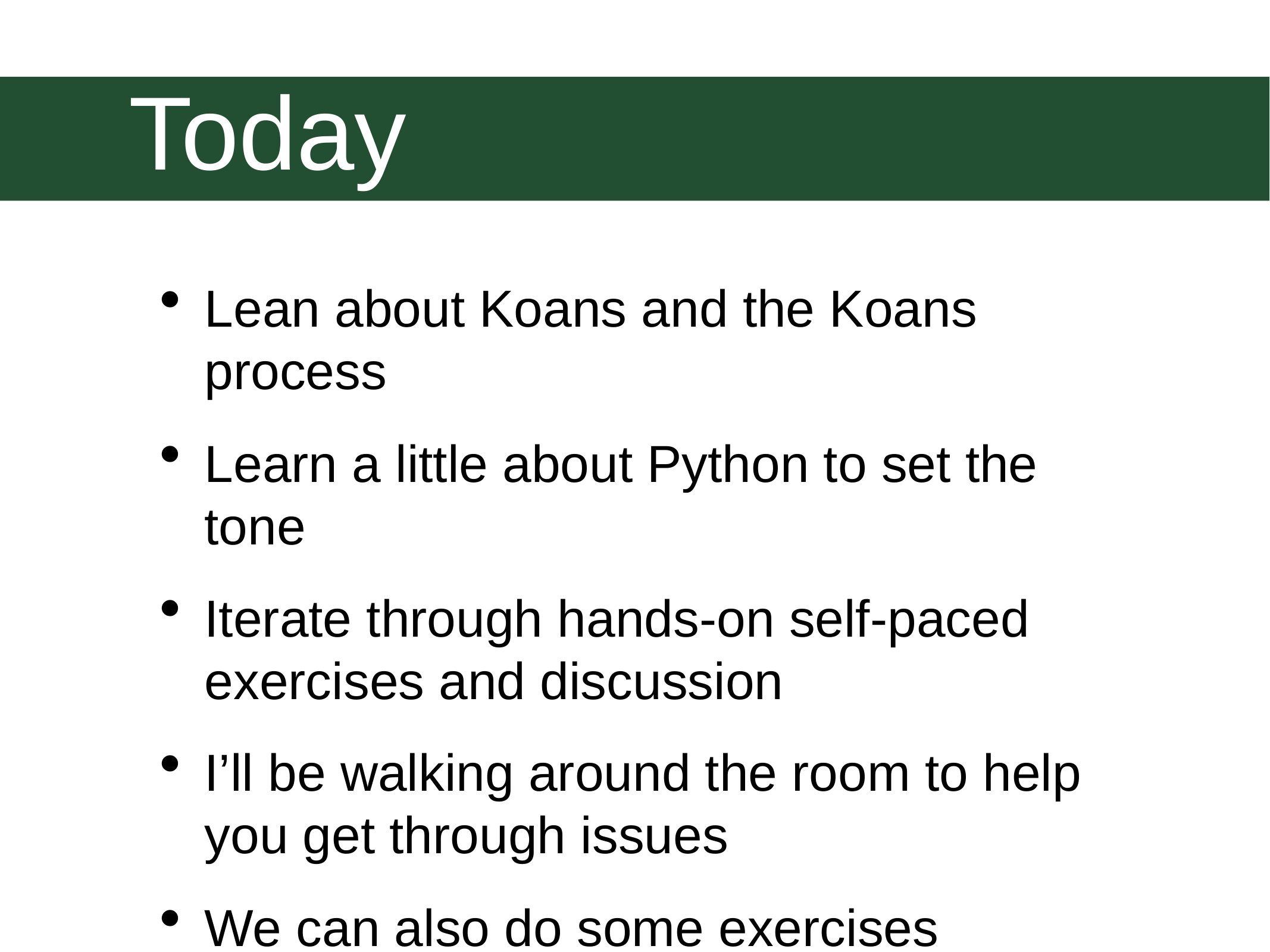

# Today
Lean about Koans and the Koans process
Learn a little about Python to set the tone
Iterate through hands-on self-paced exercises and discussion
I’ll be walking around the room to help you get through issues
We can also do some exercises together